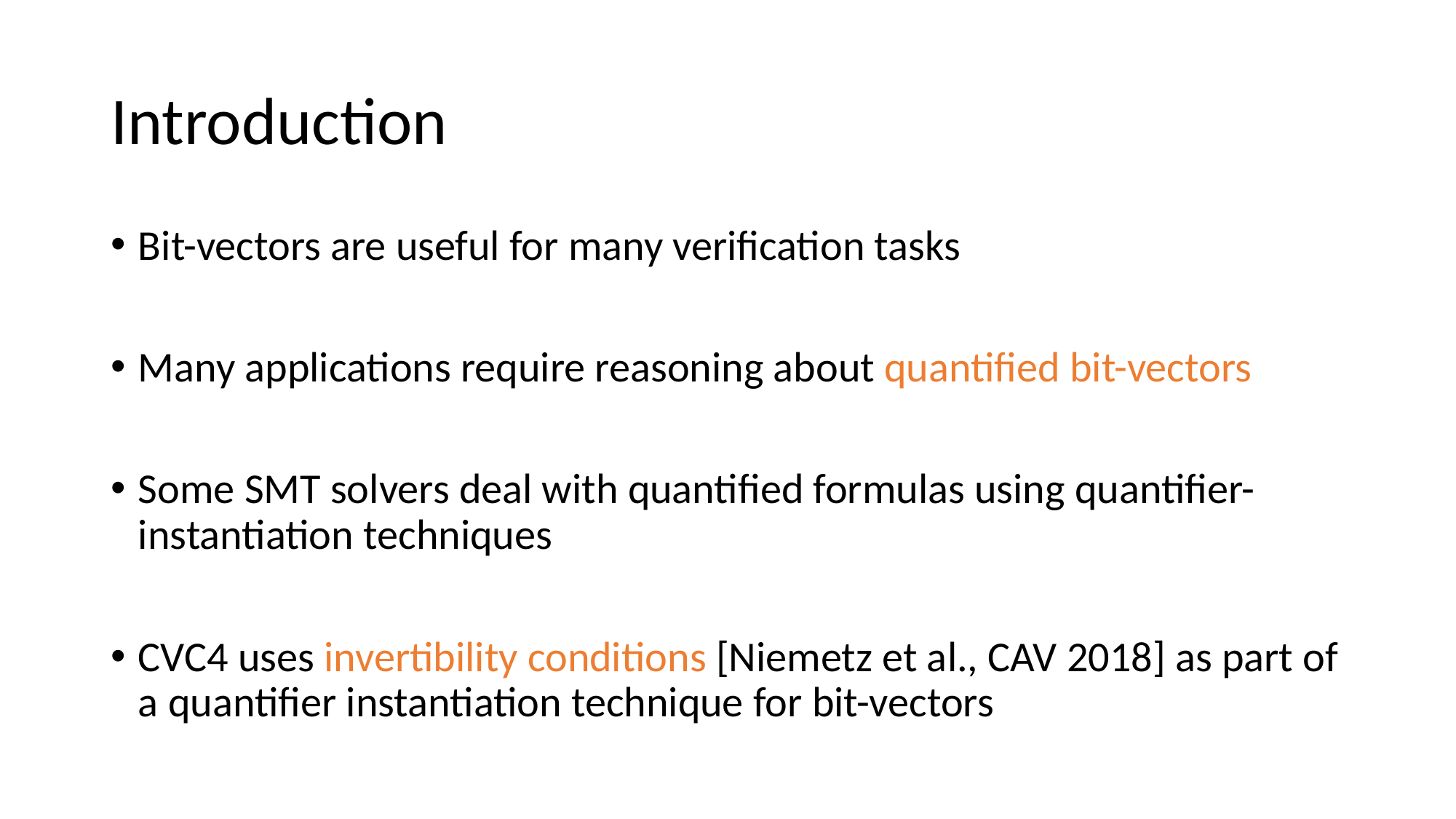

# Introduction
Bit-vectors are useful for many verification tasks

Many applications require reasoning about quantified bit-vectors

Some SMT solvers deal with quantified formulas using quantifier-instantiation techniques

CVC4 uses invertibility conditions [Niemetz et al., CAV 2018] as part of a quantifier instantiation technique for bit-vectors